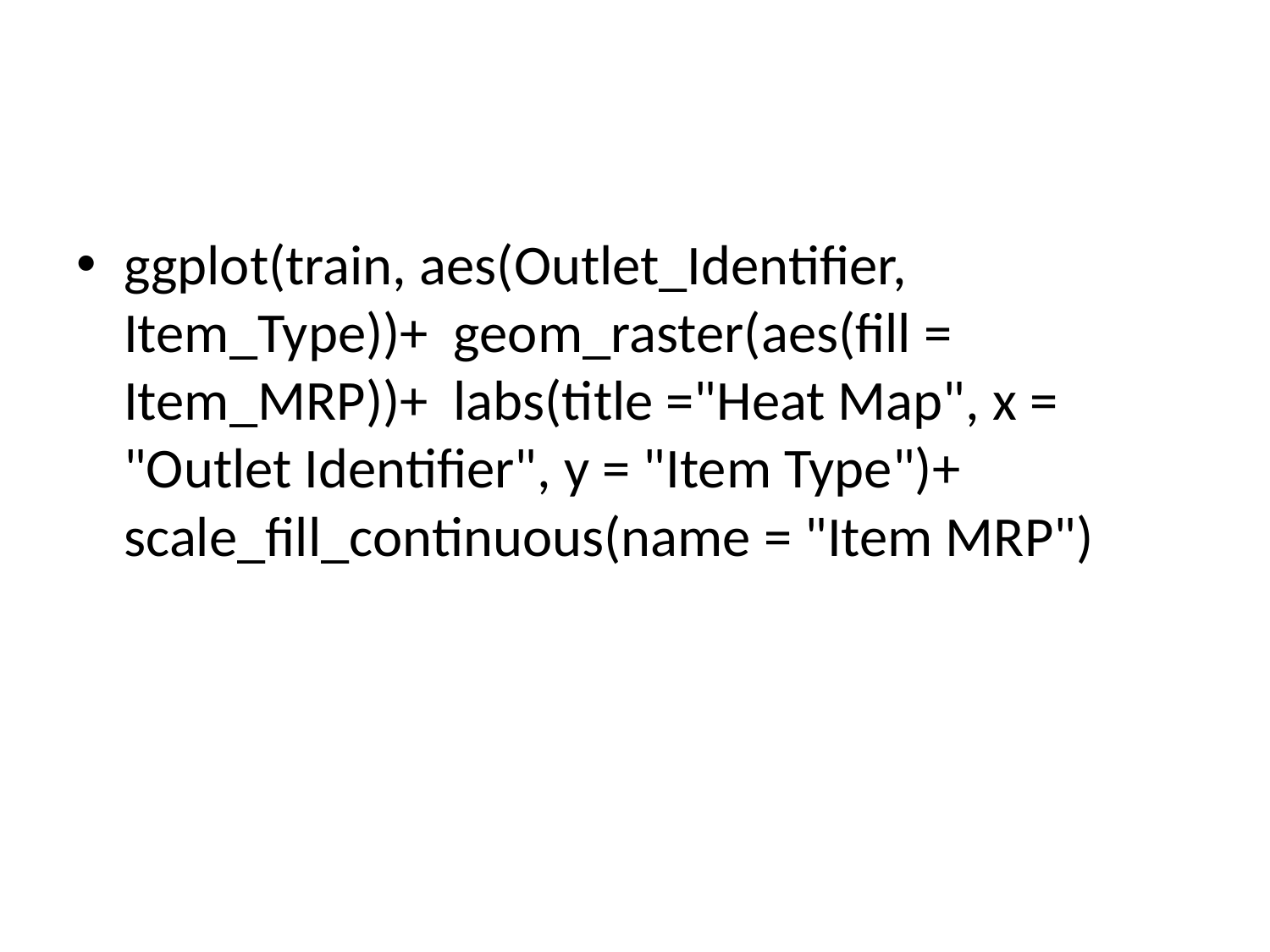

#
ggplot(train, aes(Outlet_Identifier, Item_Type))+  geom_raster(aes(fill = Item_MRP))+  labs(title ="Heat Map", x = "Outlet Identifier", y = "Item Type")+  scale_fill_continuous(name = "Item MRP")